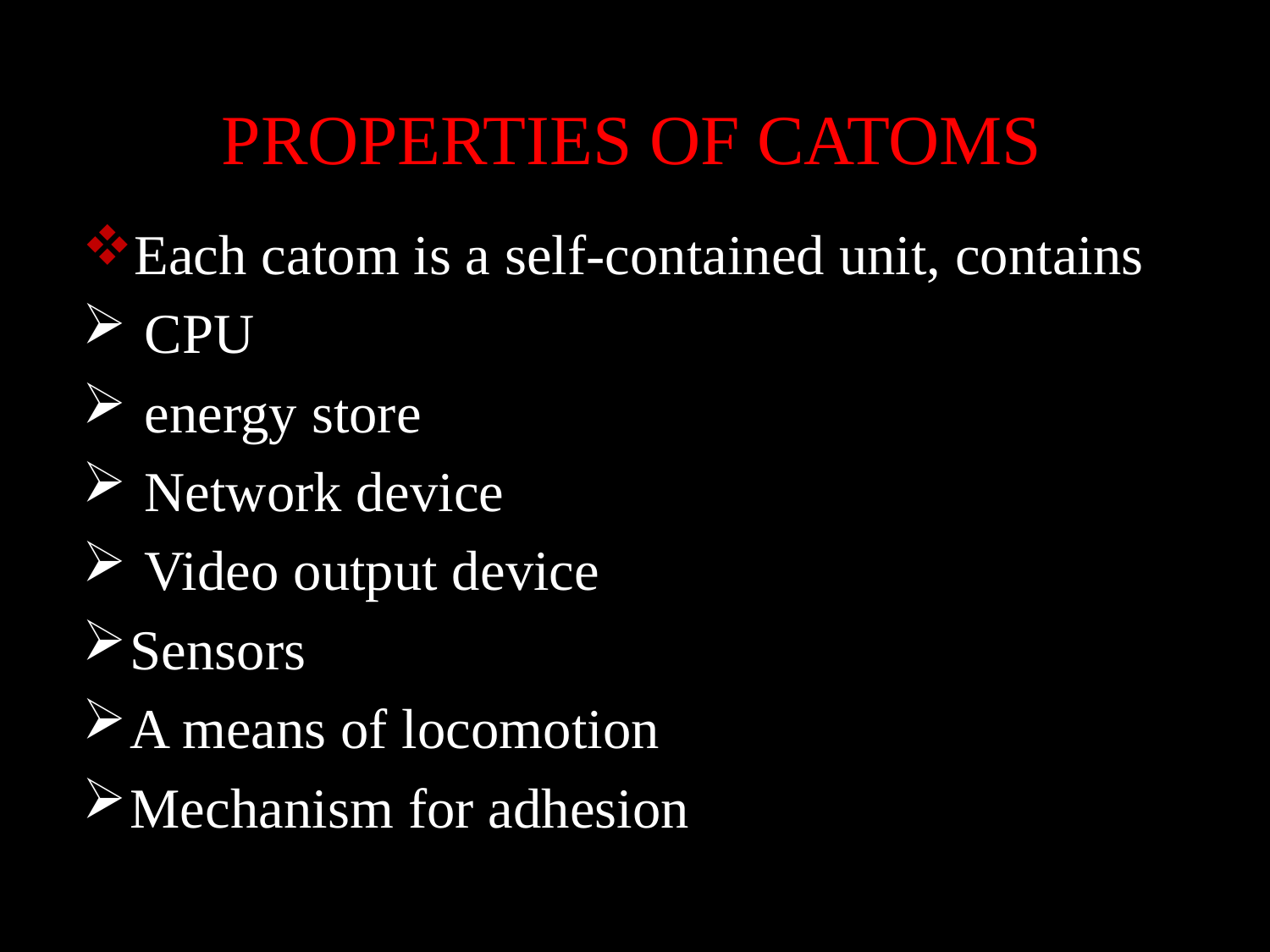

# PROPERTIES OF CATOMS
Each catom is a self-contained unit, contains
 CPU
 energy store
 Network device
 Video output device
Sensors
A means of locomotion
Mechanism for adhesion